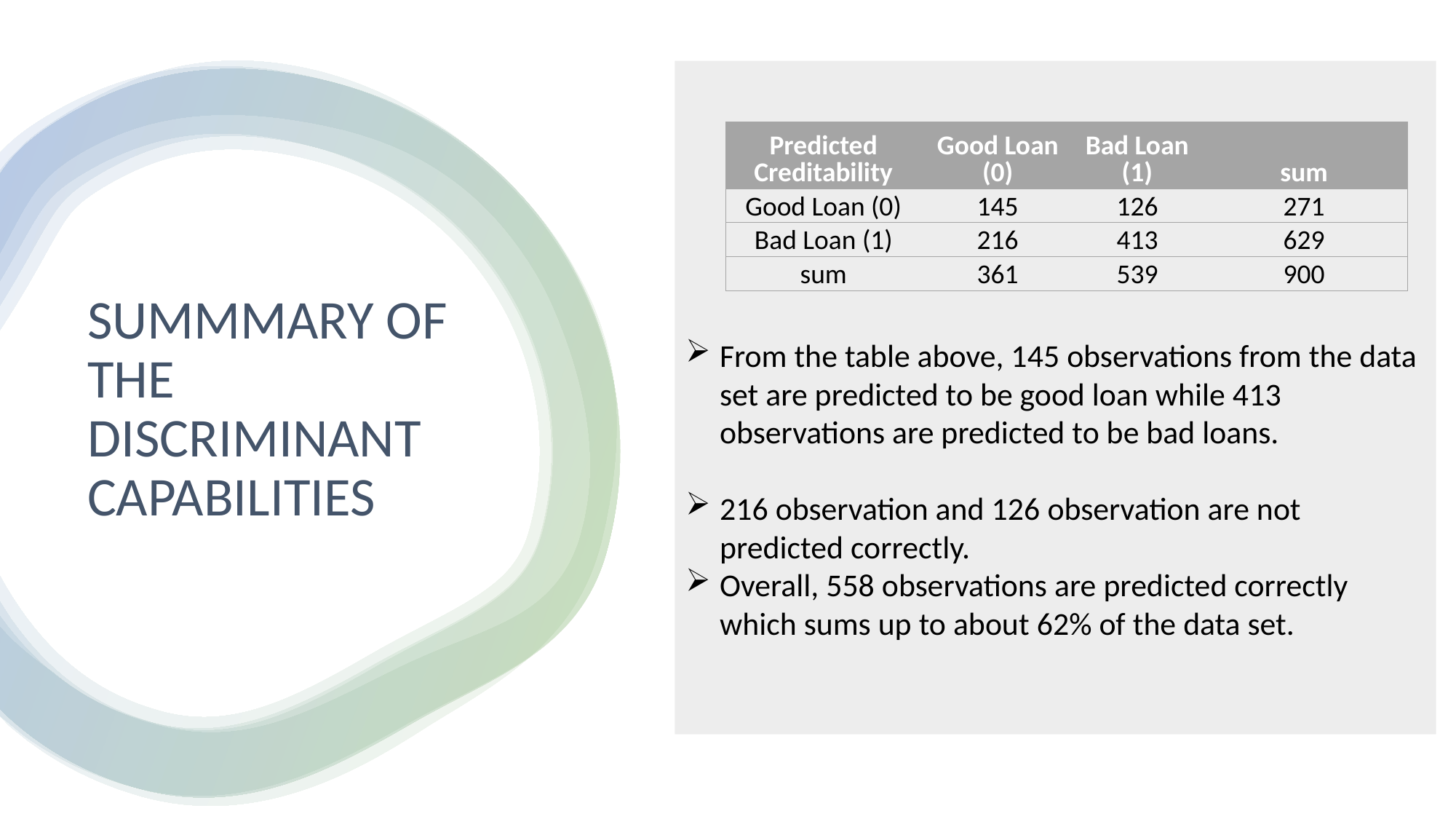

From the table above, 145 observations from the data set are predicted to be good loan while 413 observations are predicted to be bad loans.

216 observation and 126 observation are not predicted correctly.
Overall, 558 observations are predicted correctly which sums up to about 62% of the data set.

| Predicted Creditability | Good Loan (0) | Bad Loan (1) | sum |
| --- | --- | --- | --- |
| Good Loan (0) | 145 | 126 | 271 |
| Bad Loan (1) | 216 | 413 | 629 |
| sum | 361 | 539 | 900 |
SUMMMARY OF THE DISCRIMINANT CAPABILITIES